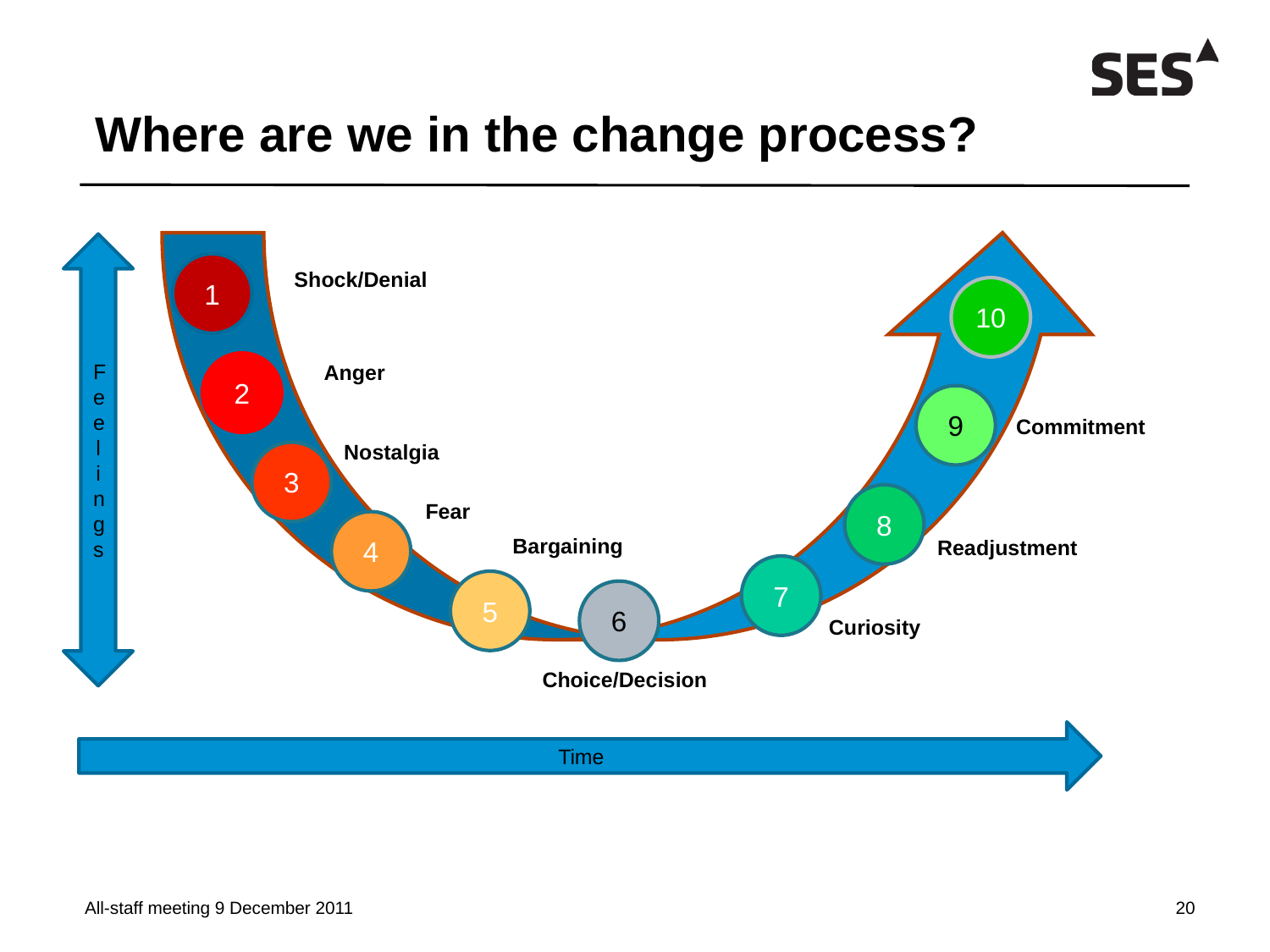

# Where are we in the change process?
Feel
ings
1
Shock/Denial
10
2
Anger
9
Commitment
Nostalgia
3
8
Fear
4
Bargaining
Readjustment
7
5
6
Curiosity
Choice/Decision
Time
All-staff meeting 9 December 2011
20